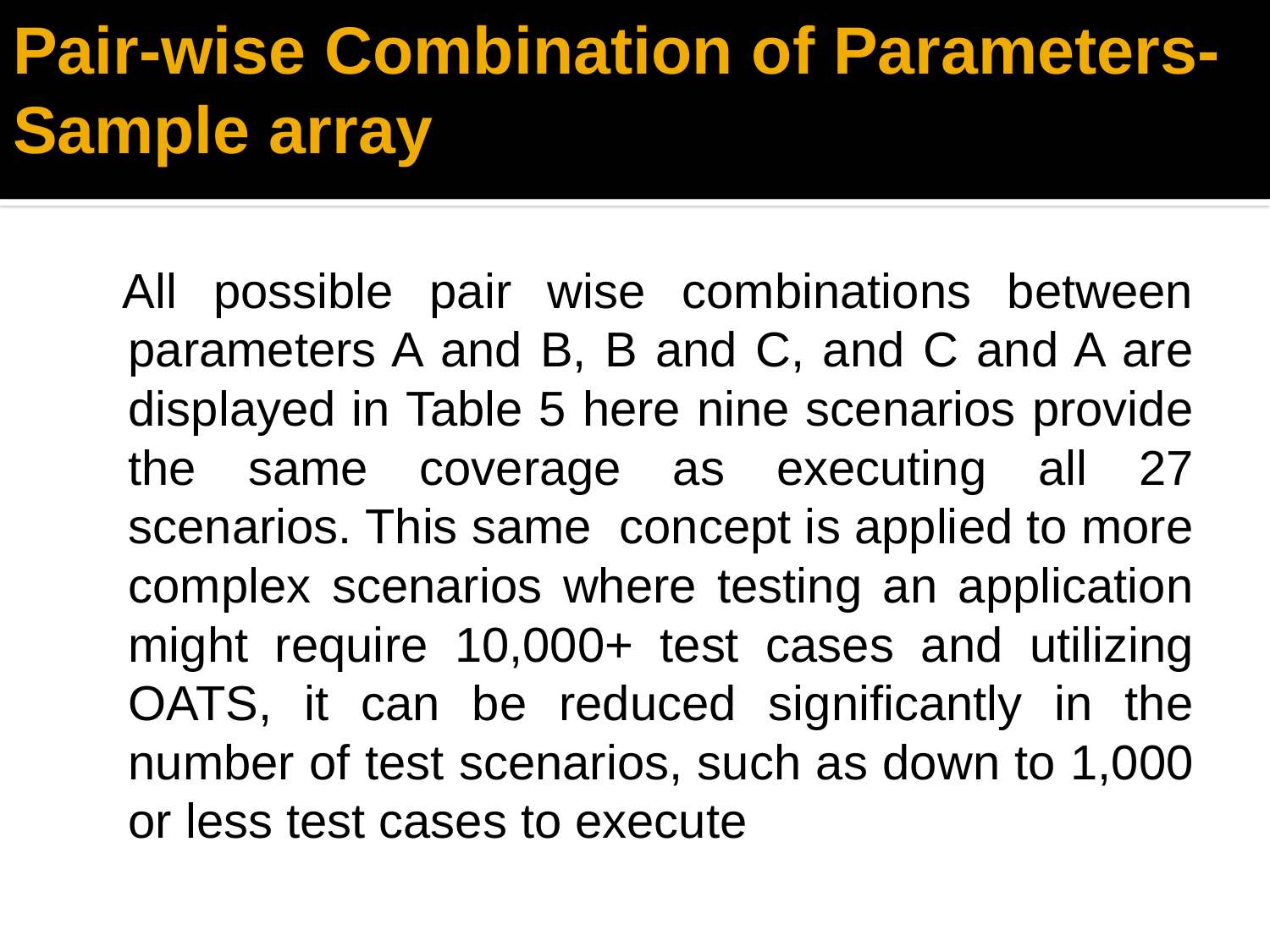

# Pair-wise Combination of Parameters- Sample array
 All possible pair wise combinations between parameters A and B, B and C, and C and A are displayed in Table 5 here nine scenarios provide the same coverage as executing all 27 scenarios. This same  concept is applied to more complex scenarios where testing an application might require 10,000+ test cases and utilizing OATS, it can be reduced significantly in the number of test scenarios, such as down to 1,000 or less test cases to execute